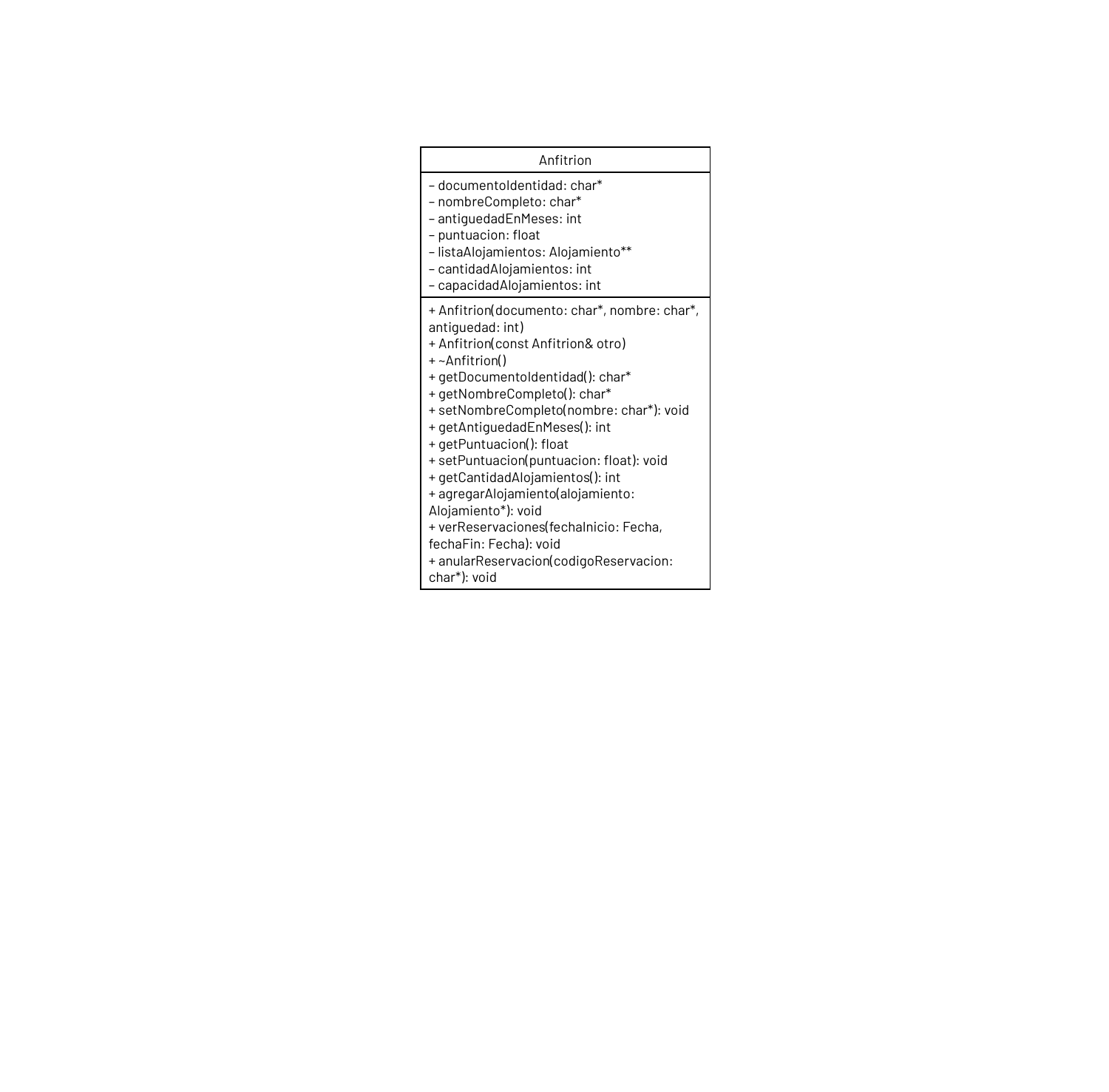

| Anfitrion |
| --- |
| – documentoIdentidad: char\* – nombreCompleto: char\* – antiguedadEnMeses: int – puntuacion: float – listaAlojamientos: Alojamiento\*\* – cantidadAlojamientos: int – capacidadAlojamientos: int |
| + Anfitrion(documento: char\*, nombre: char\*, antiguedad: int) + Anfitrion(const Anfitrion& otro) + ~Anfitrion() + getDocumentoIdentidad(): char\* + getNombreCompleto(): char\* + setNombreCompleto(nombre: char\*): void + getAntiguedadEnMeses(): int + getPuntuacion(): float + setPuntuacion(puntuacion: float): void + getCantidadAlojamientos(): int + agregarAlojamiento(alojamiento: Alojamiento\*): void + verReservaciones(fechaInicio: Fecha, fechaFin: Fecha): void + anularReservacion(codigoReservacion: char\*): void |